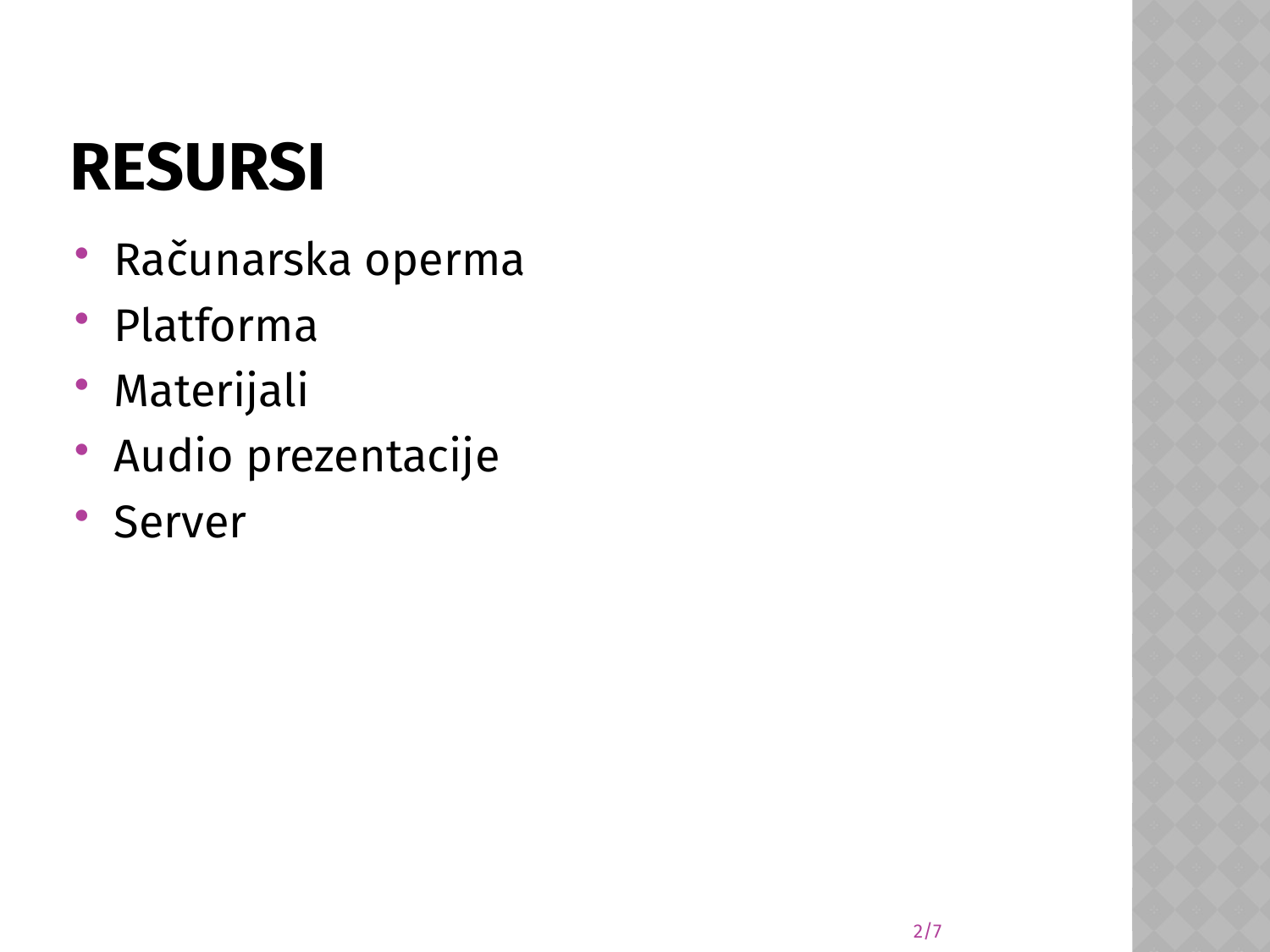

# Resursi
Računarska operma
Platforma
Materijali
Audio prezentacije
Server

2/7